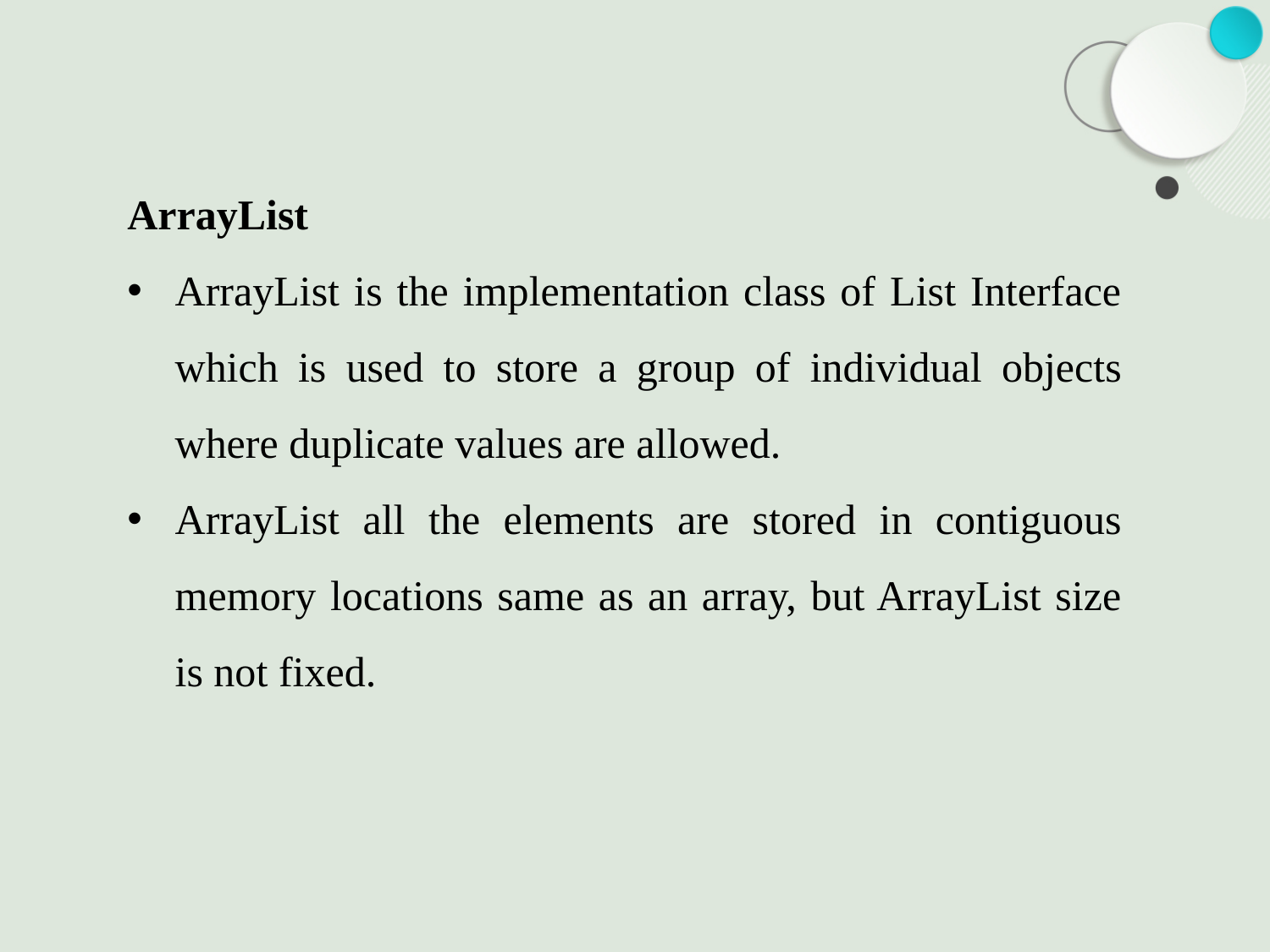

ArrayList
ArrayList is the implementation class of List Interface which is used to store a group of individual objects where duplicate values are allowed.
ArrayList all the elements are stored in contiguous memory locations same as an array, but ArrayList size is not fixed.